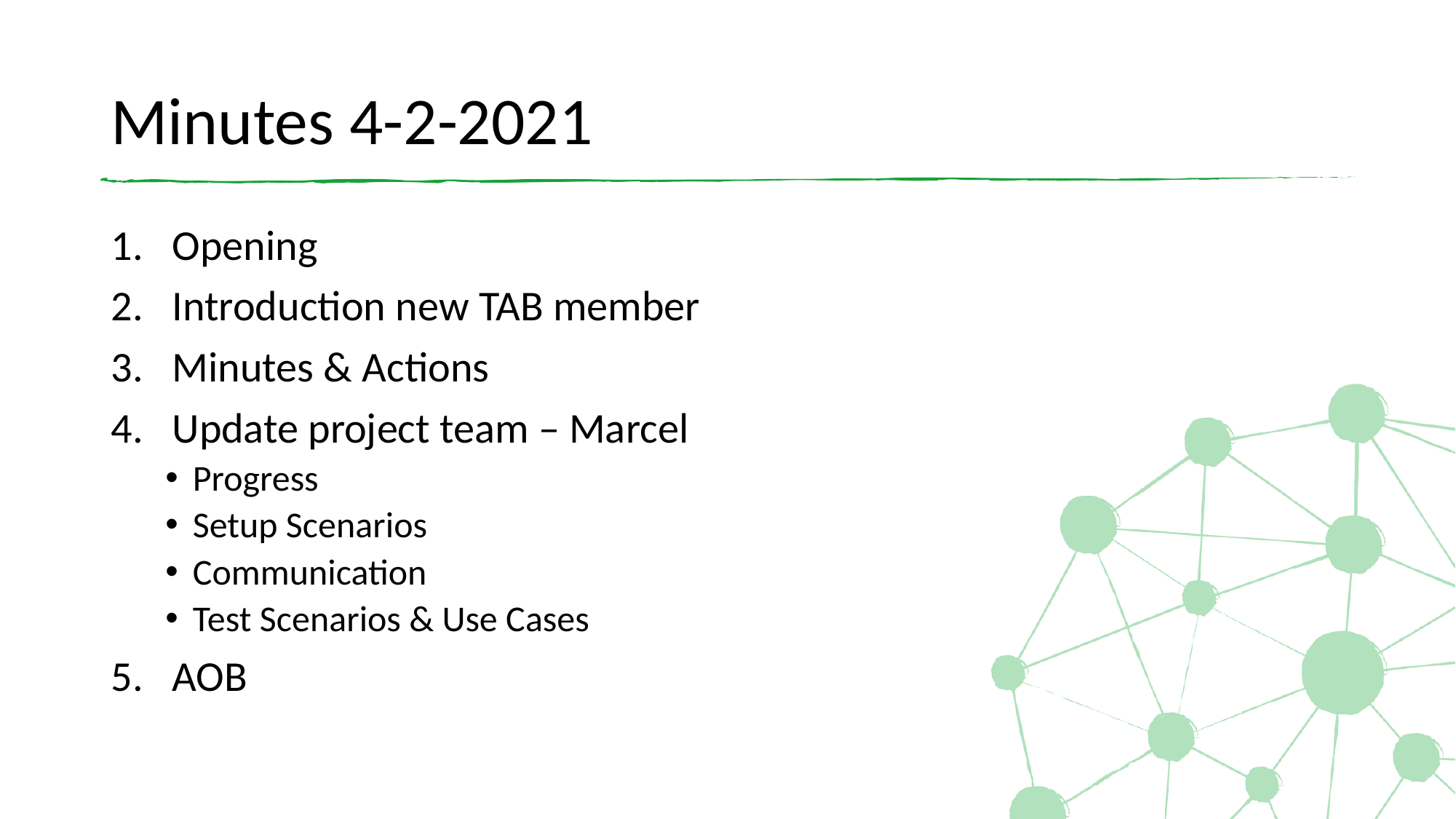

# Minutes 4-2-2021
Opening
Introduction new TAB member
Minutes & Actions
Update project team – Marcel
Progress
Setup Scenarios
Communication
Test Scenarios & Use Cases
AOB